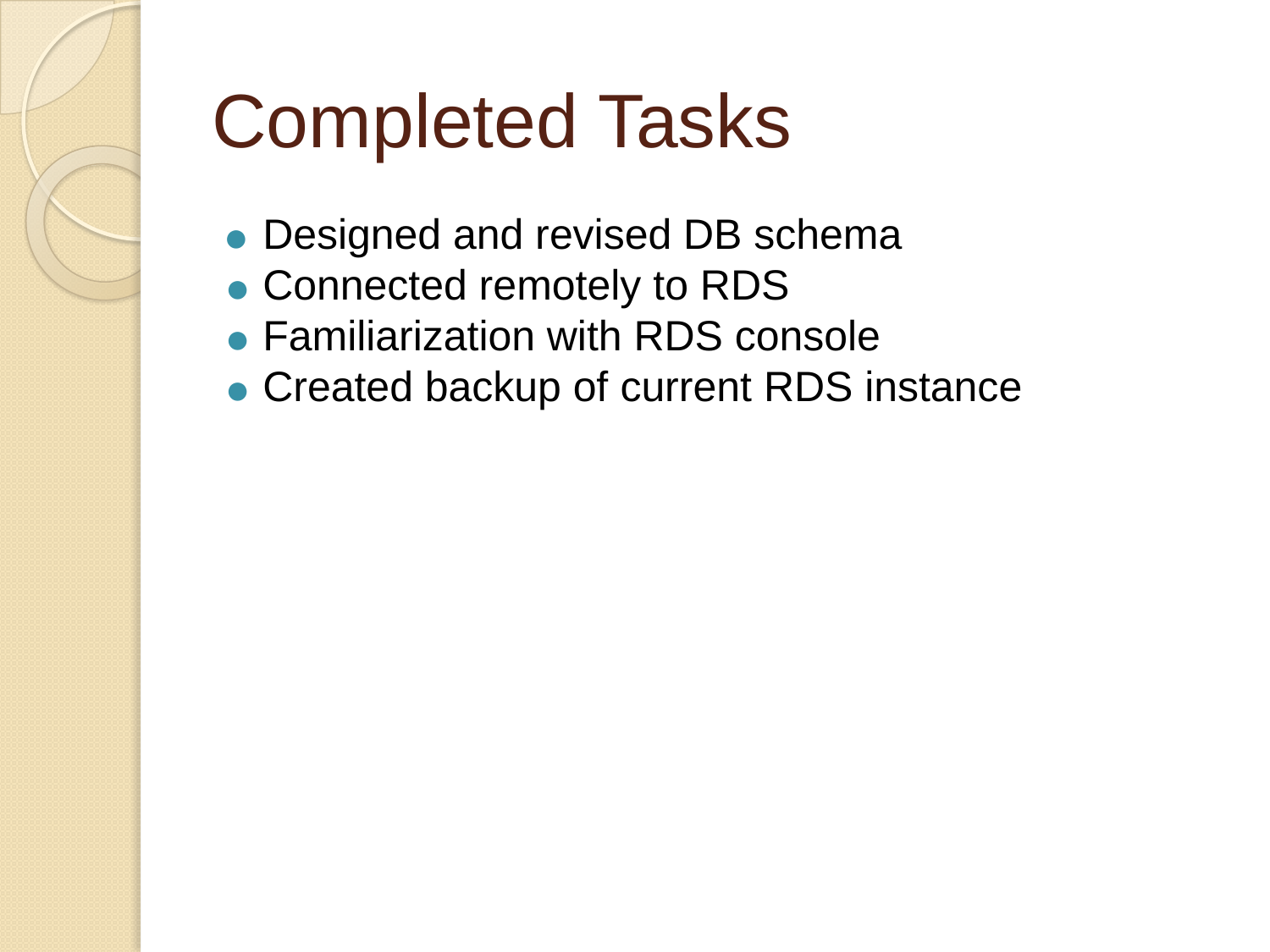

# Completed Tasks
Designed and revised DB schema
Connected remotely to RDS
Familiarization with RDS console
Created backup of current RDS instance